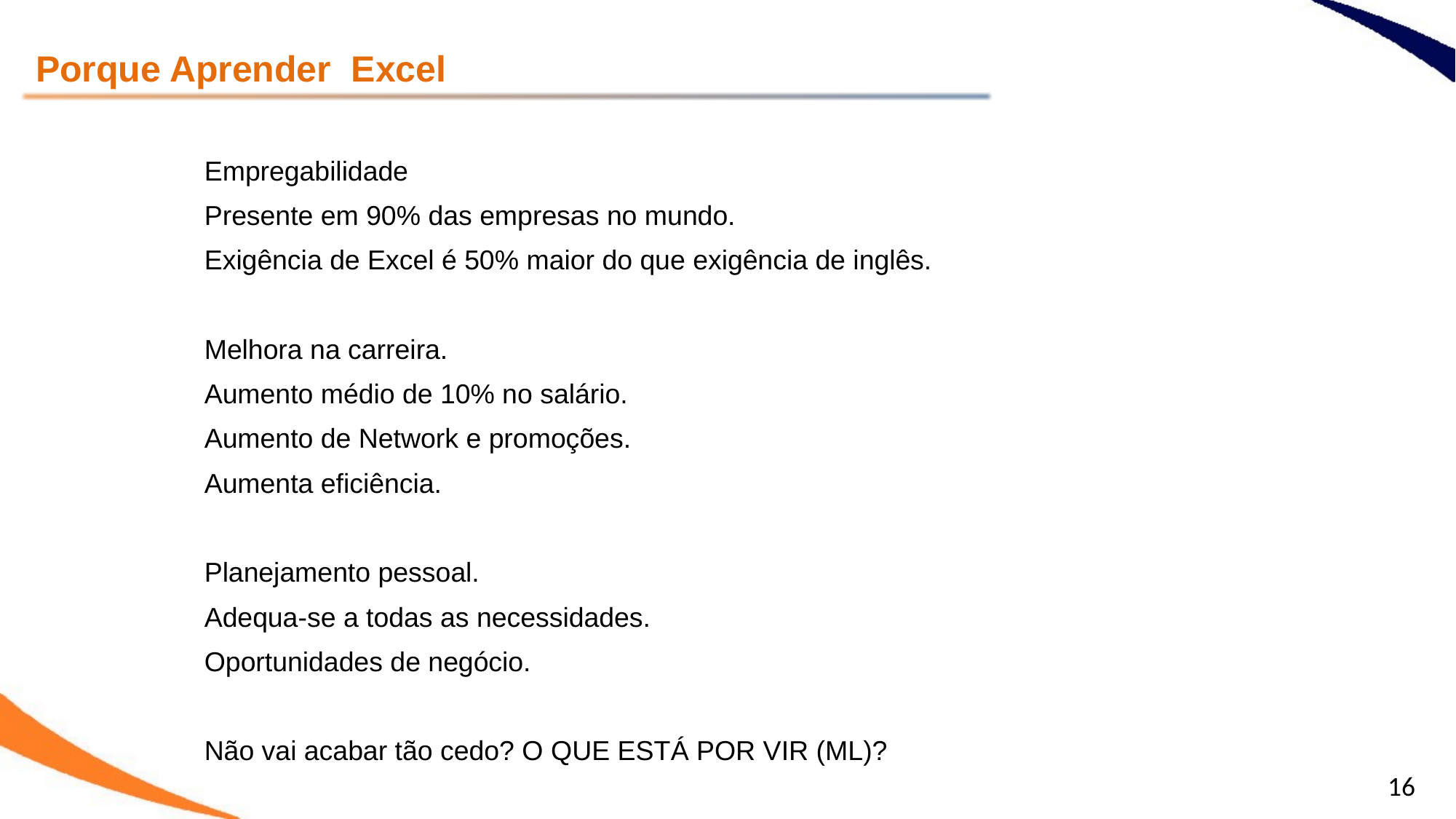

Porque Aprender  Excel

Empregabilidade
Presente em 90% das empresas no mundo.
Exigência de Excel é 50% maior do que exigência de inglês.

Melhora na carreira.
Aumento médio de 10% no salário.
Aumento de Network e promoções.
Aumenta eficiência.

Planejamento pessoal.
Adequa-se a todas as necessidades.
Oportunidades de negócio.

Não vai acabar tão cedo? O QUE ESTÁ POR VIR (ML)?